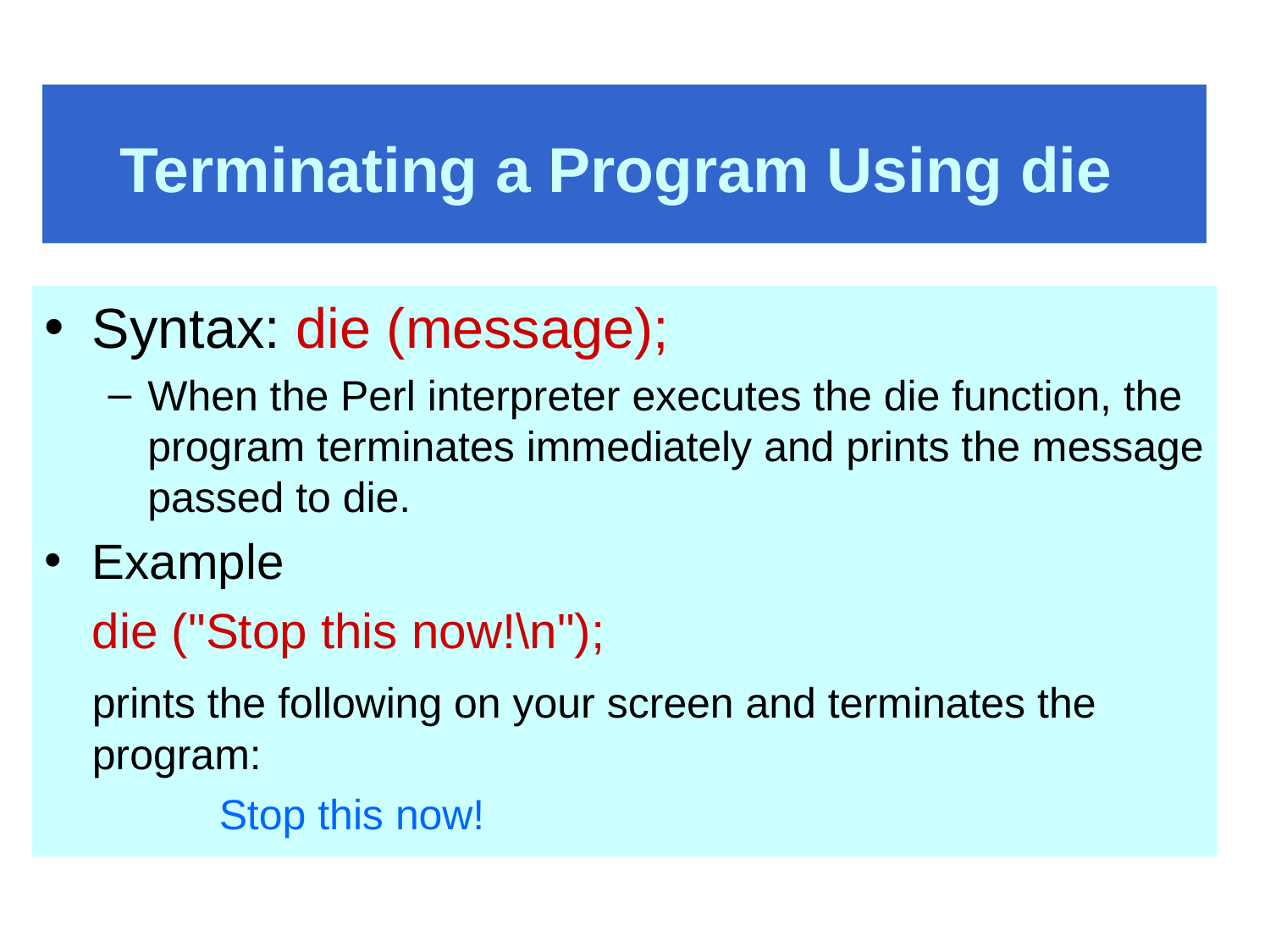

# Terminating a Program Using die
Syntax: die (message);
When the Perl interpreter executes the die function, the program terminates immediately and prints the message passed to die.
Example
	die ("Stop this now!\n");
	prints the following on your screen and terminates the program:
		Stop this now!